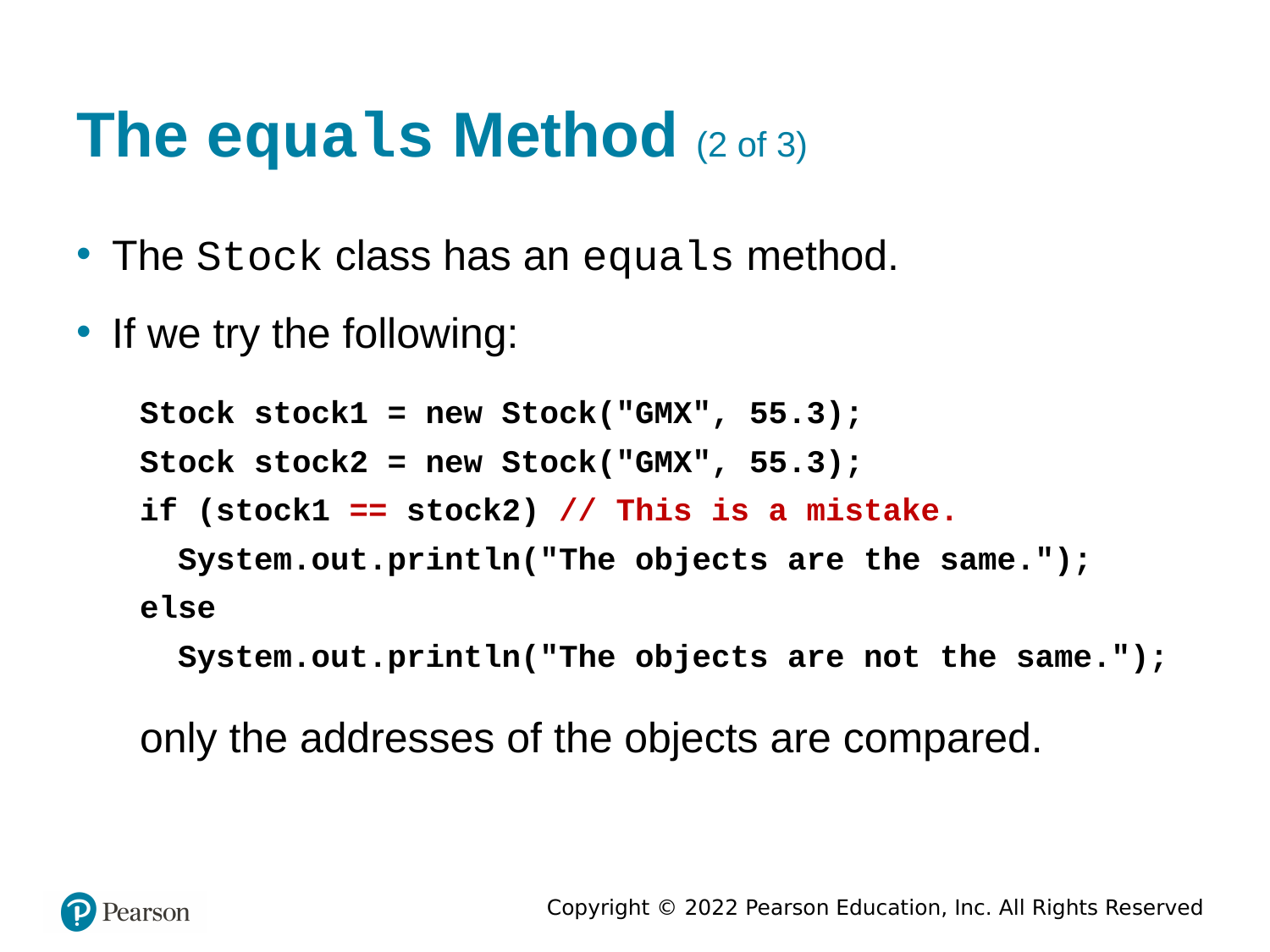

# The equals Method (2 of 3)
The Stock class has an equals method.
If we try the following:
Stock stock1 = new Stock("GMX", 55.3);
Stock stock2 = new Stock("GMX", 55.3);
if (stock1 == stock2) // This is a mistake.
  System.out.println("The objects are the same.");
else
  System.out.println("The objects are not the same.");
only the addresses of the objects are compared.